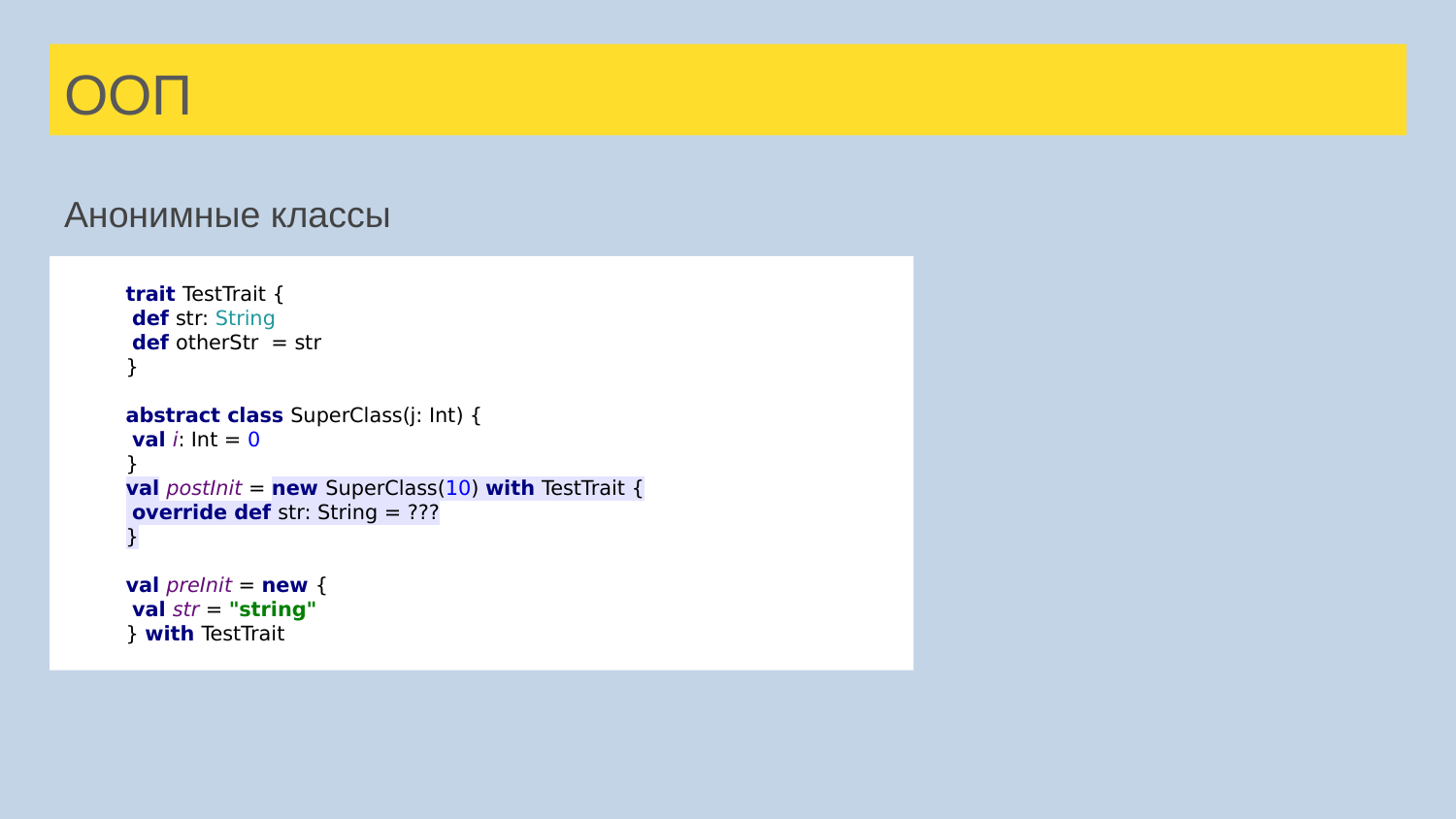

# ООП
Анонимные классы
trait TestTrait {
 def str: String
 def otherStr  = str
}

abstract class SuperClass(j: Int) {
 val i: Int = 0
}
val postInit = new SuperClass(10) with TestTrait {
 override def str: String = ???
}

val preInit = new {
 val str = "string"
} with TestTrait